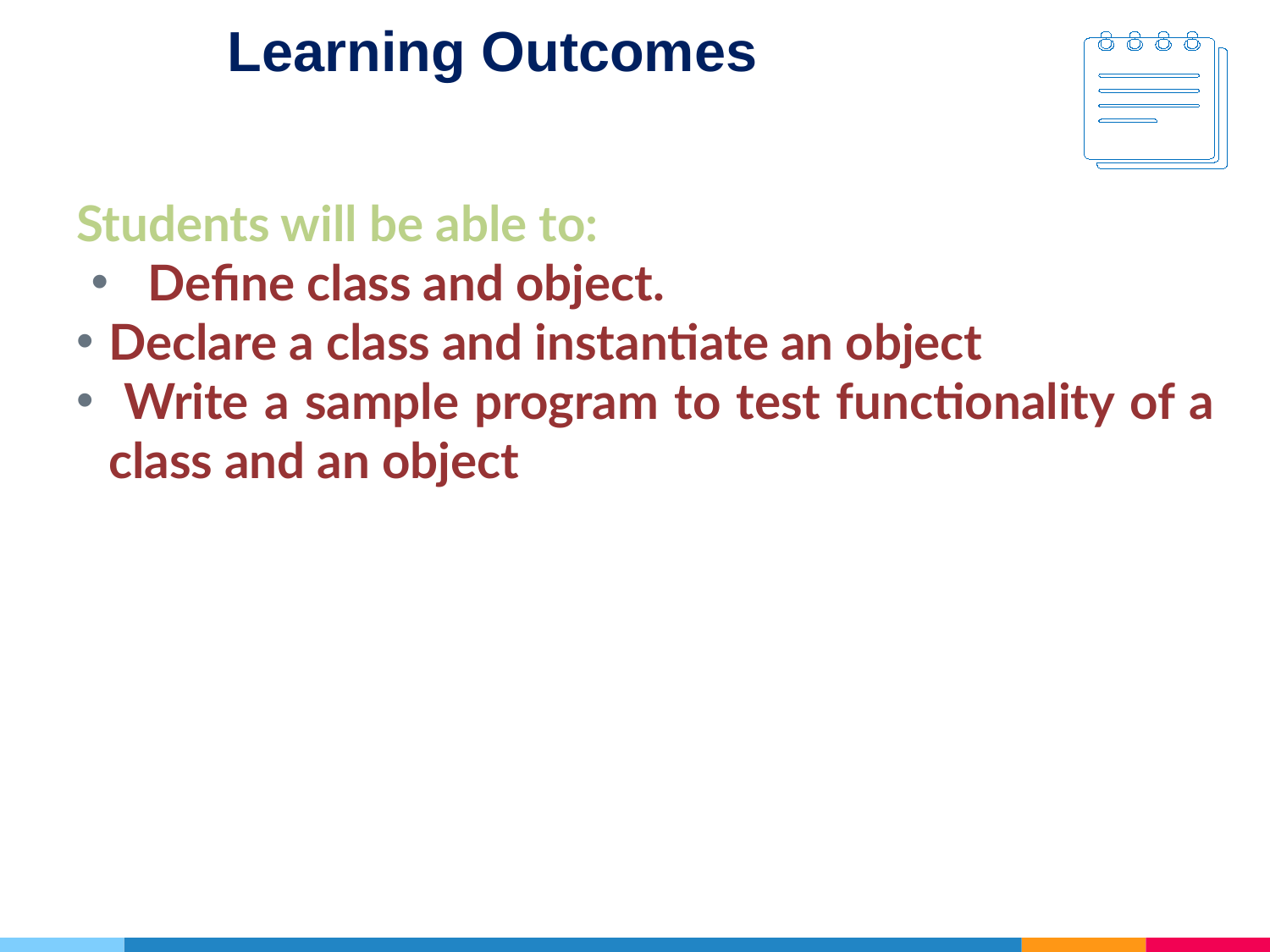

# Learning Outcomes

Students will be able to:
 Define class and object.
Declare a class and instantiate an object
 Write a sample program to test functionality of a class and an object